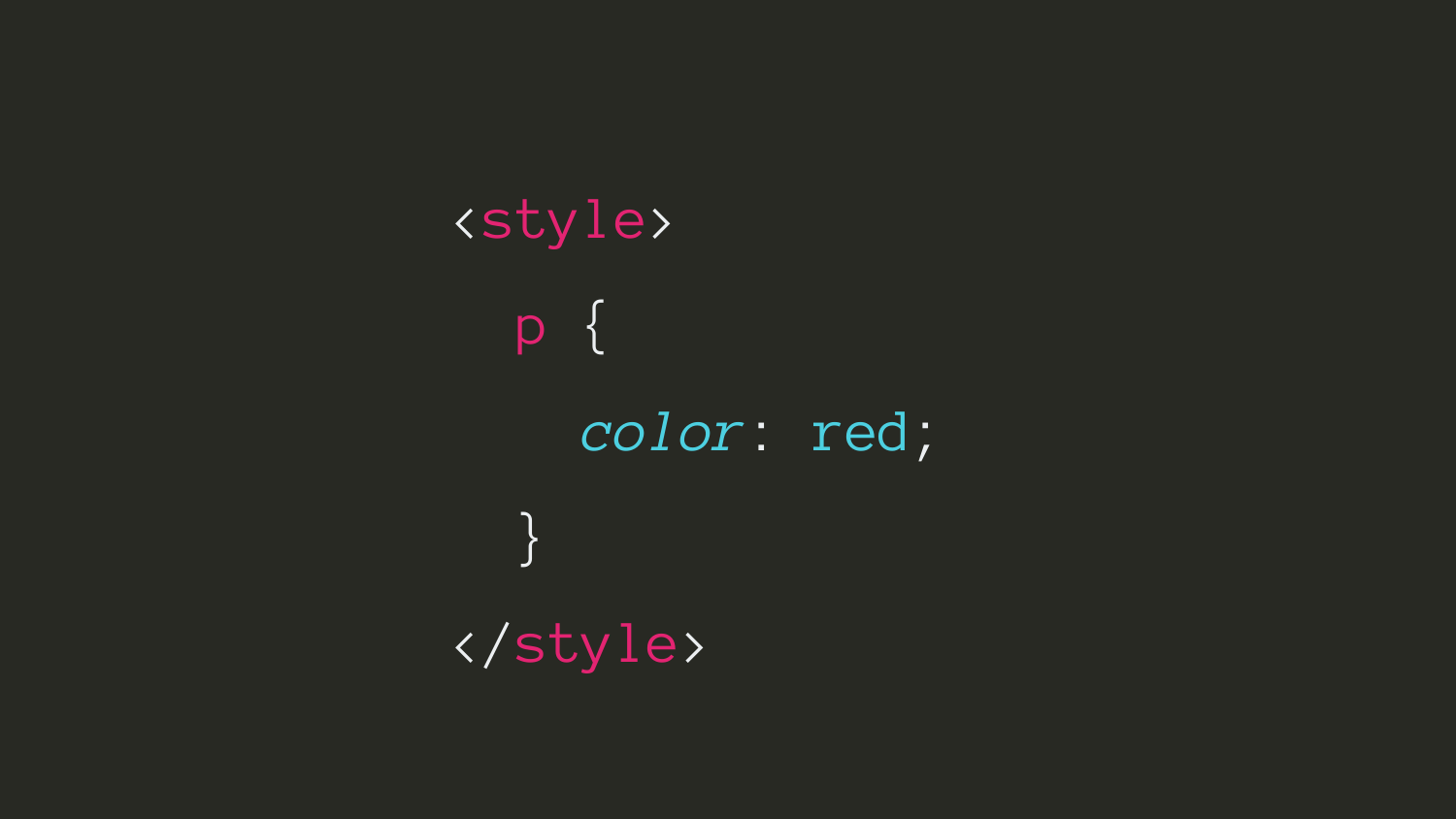

<style>
  p {
    color: red;
  }
</style>